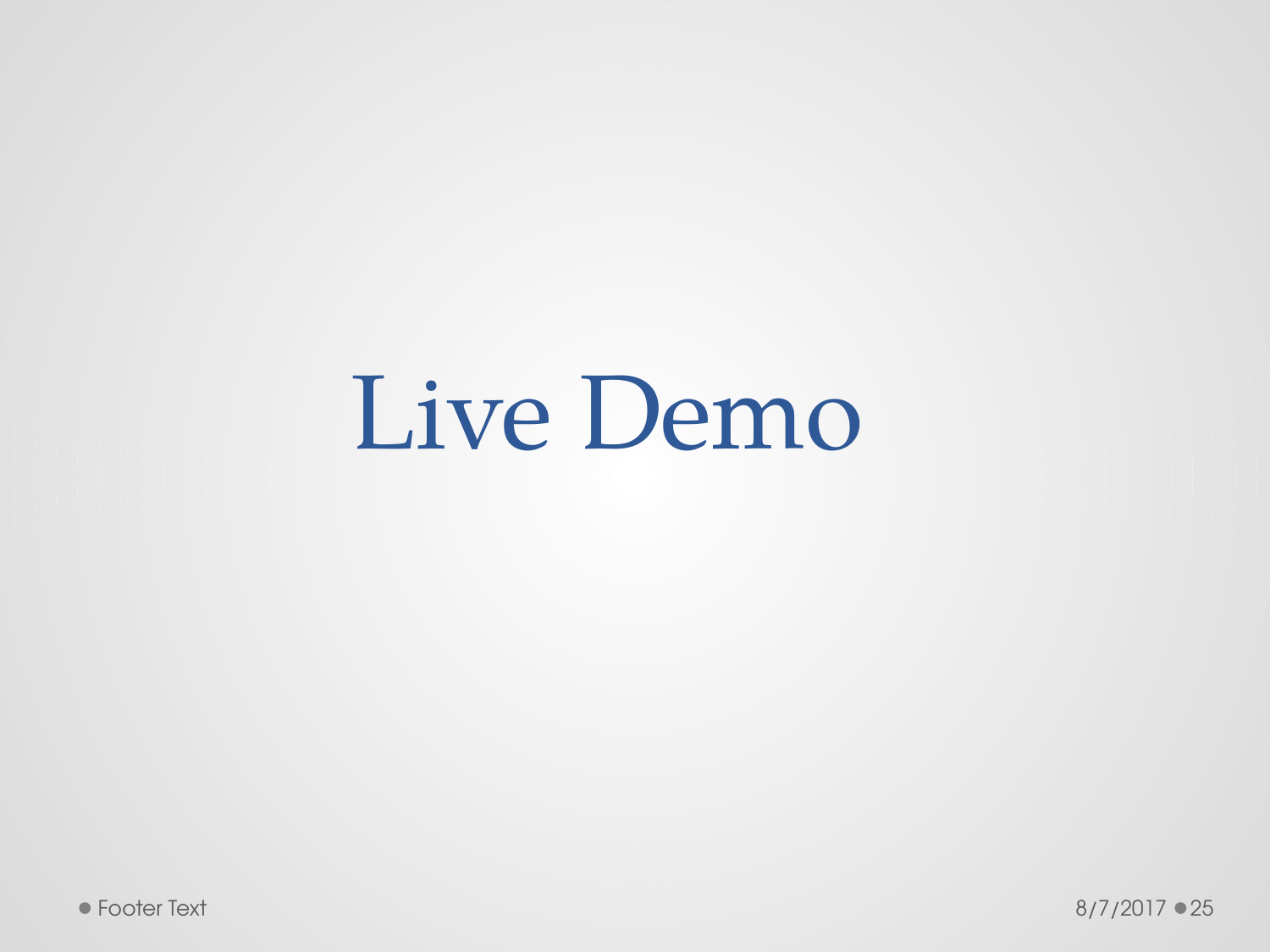

# Live Demo
Footer Text
8/7/2017
25